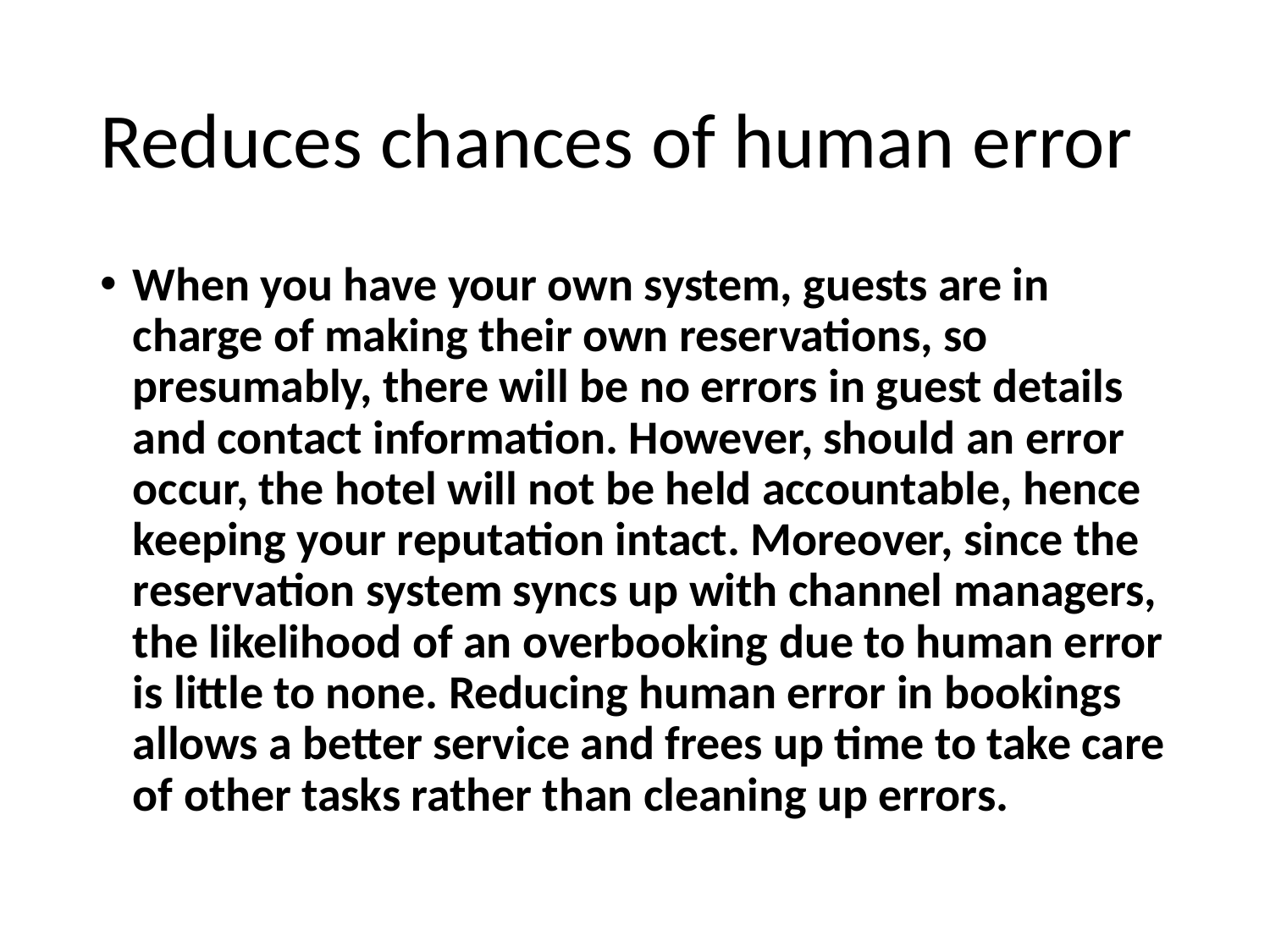

# Reduces chances of human error
When you have your own system, guests are in charge of making their own reservations, so presumably, there will be no errors in guest details and contact information. However, should an error occur, the hotel will not be held accountable, hence keeping your reputation intact. Moreover, since the reservation system syncs up with channel managers, the likelihood of an overbooking due to human error is little to none. Reducing human error in bookings allows a better service and frees up time to take care of other tasks rather than cleaning up errors.